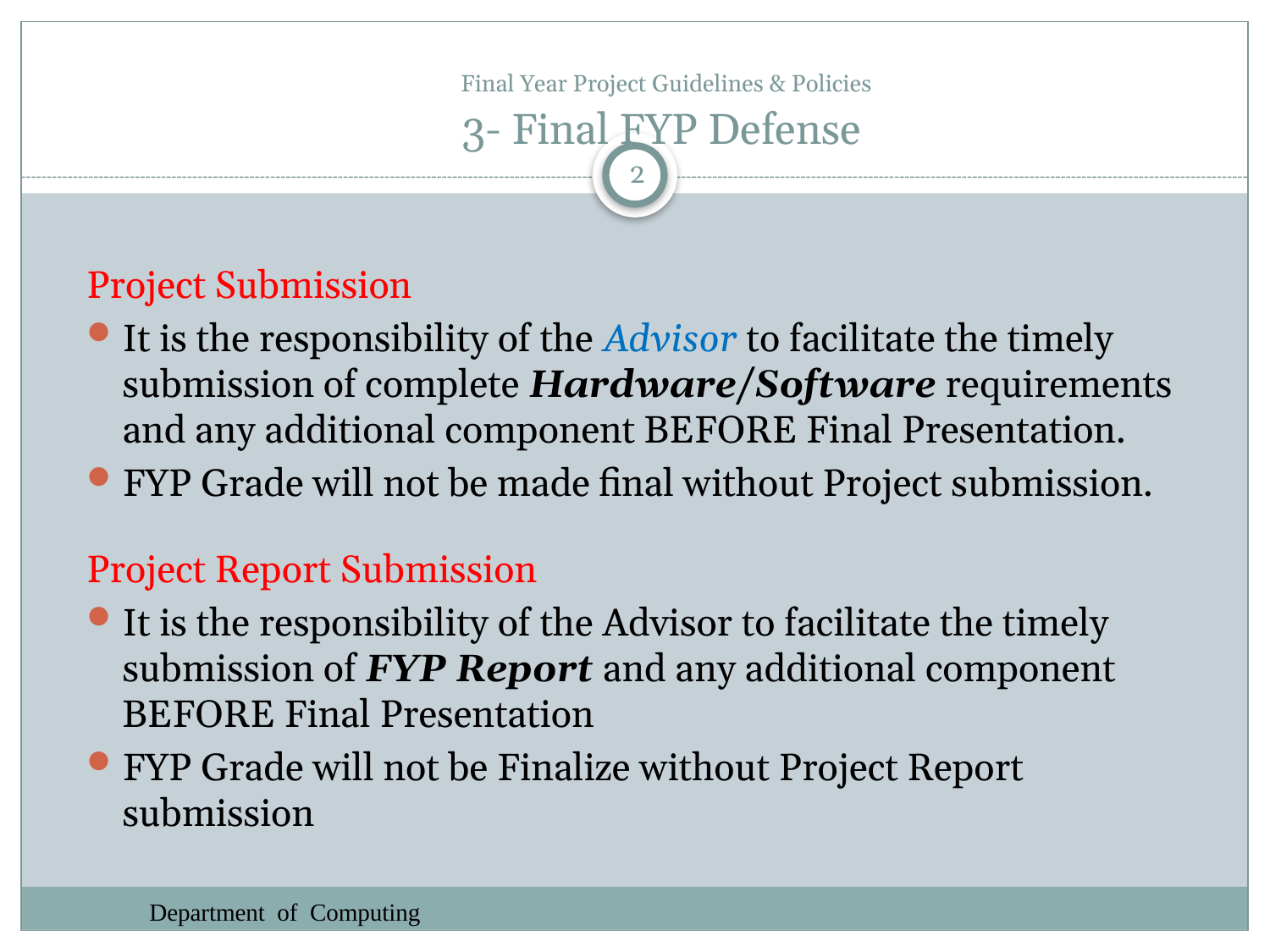

# Final Year Project Guidelines & Policies 3- Final FYP Defense
2
Project Submission
It is the responsibility of the Advisor to facilitate the timely submission of complete Hardware/Software requirements and any additional component BEFORE Final Presentation.
FYP Grade will not be made final without Project submission.

Project Report Submission
It is the responsibility of the Advisor to facilitate the timely submission of FYP Report and any additional component BEFORE Final Presentation
FYP Grade will not be Finalize without Project Report submission

Department  of  Computing